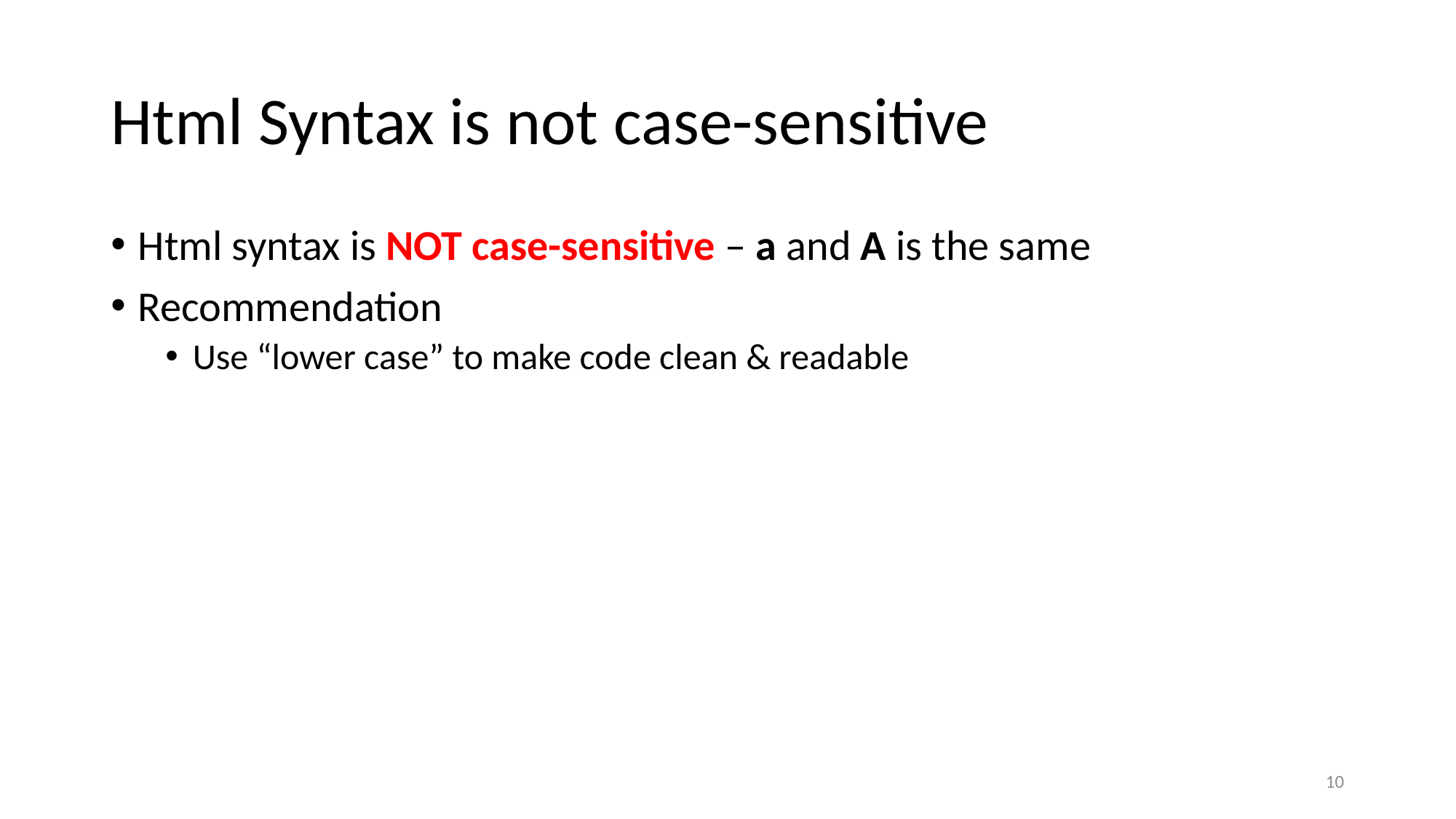

# Html Syntax is not case-sensitive
Html syntax is NOT case-sensitive – a and A is the same
Recommendation
Use “lower case” to make code clean & readable
10